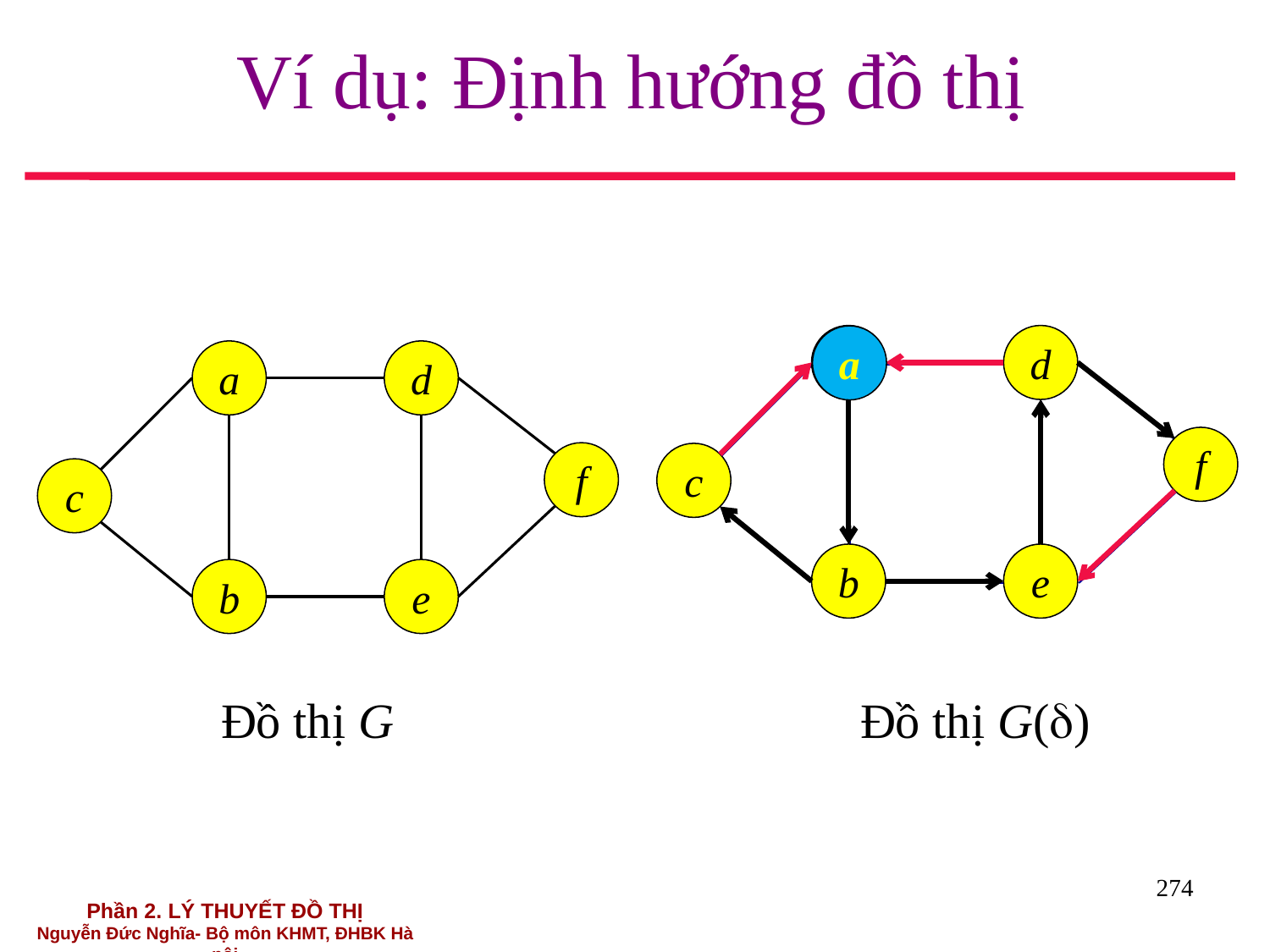

# Ví dụ: Định hướng đồ thị

a
d
a
a
d
f
c
b
e
f
c
b
e
      Đồ thị G                                      Đồ thị G(δ)
274
Phần 2. LÝ THUYẾT ĐỒ THỊ
Nguyễn Đức Nghĩa- Bộ môn KHMT, ĐHBK Hà nội